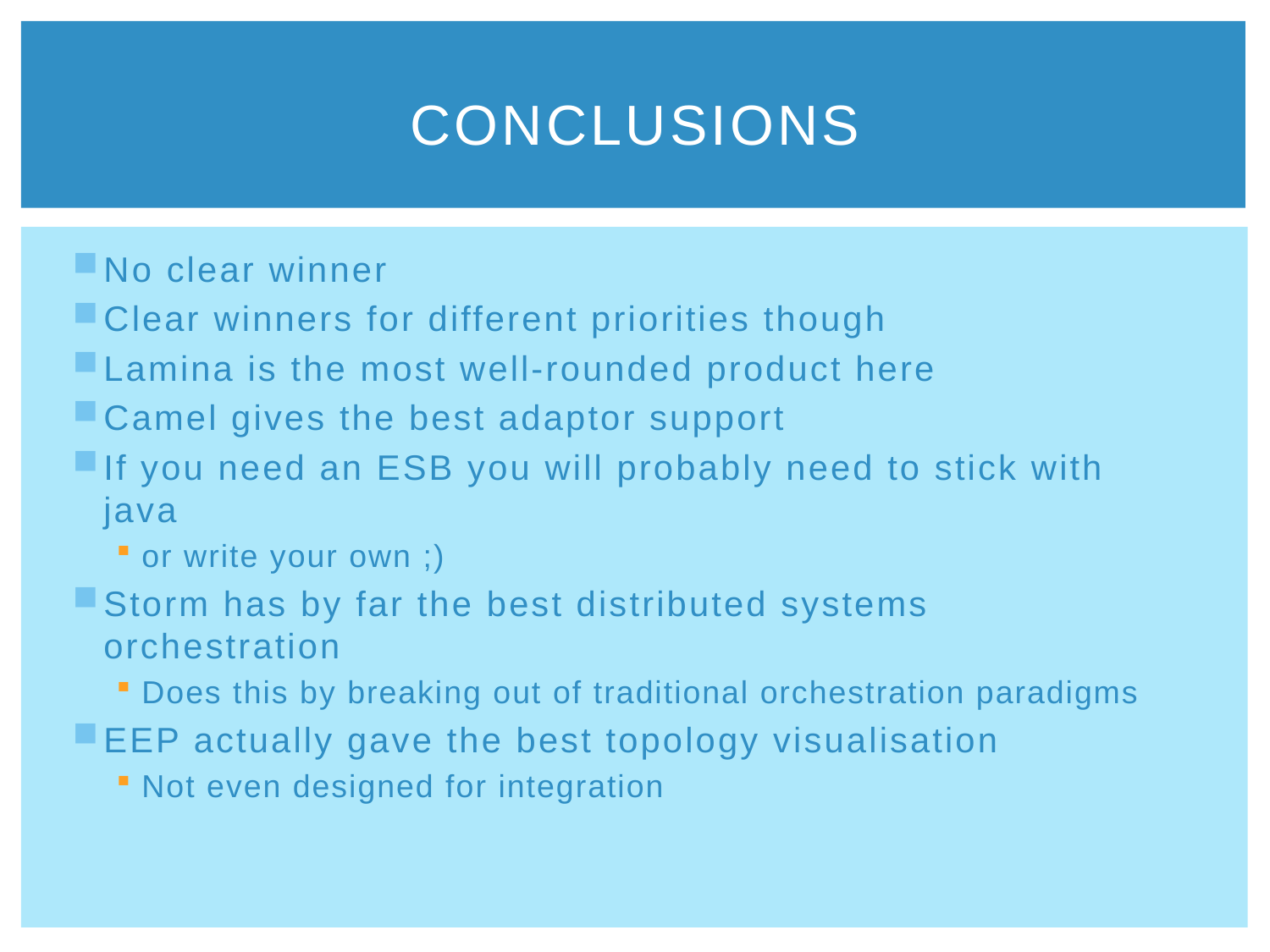

# Conclusions
No clear winner
Clear winners for different priorities though
Lamina is the most well-rounded product here
Camel gives the best adaptor support
If you need an ESB you will probably need to stick with java
or write your own ;)
Storm has by far the best distributed systems orchestration
Does this by breaking out of traditional orchestration paradigms
EEP actually gave the best topology visualisation
Not even designed for integration